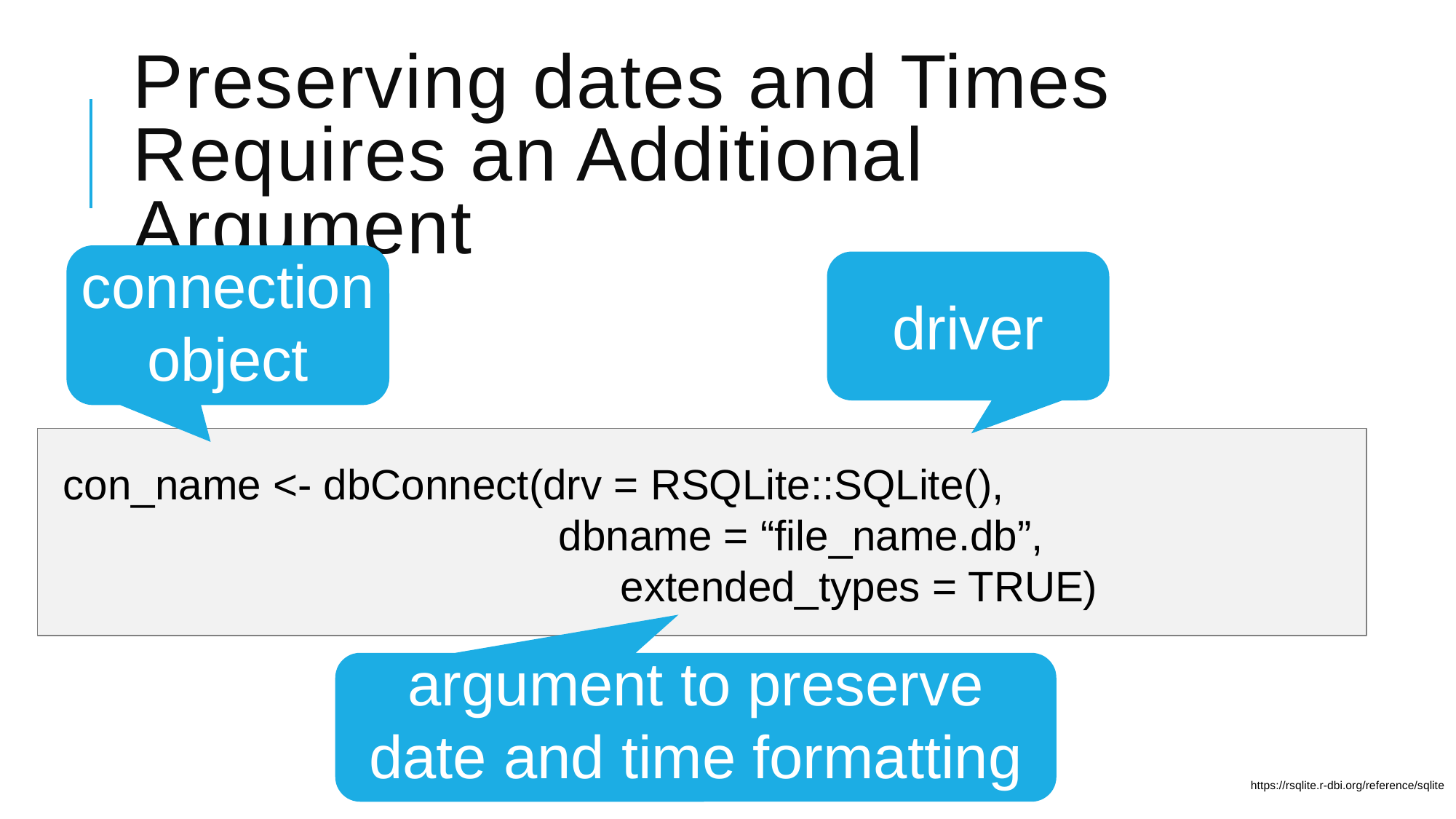

# Preserving dates and Times Requires an Additional Argument

connection object

driver

con_name <- dbConnect(drv = RSQLite::SQLite(),
				     dbname = “file_name.db”,
					 extended_types = TRUE)

argument to preserve date and time formatting

https://rsqlite.r-dbi.org/reference/sqlite